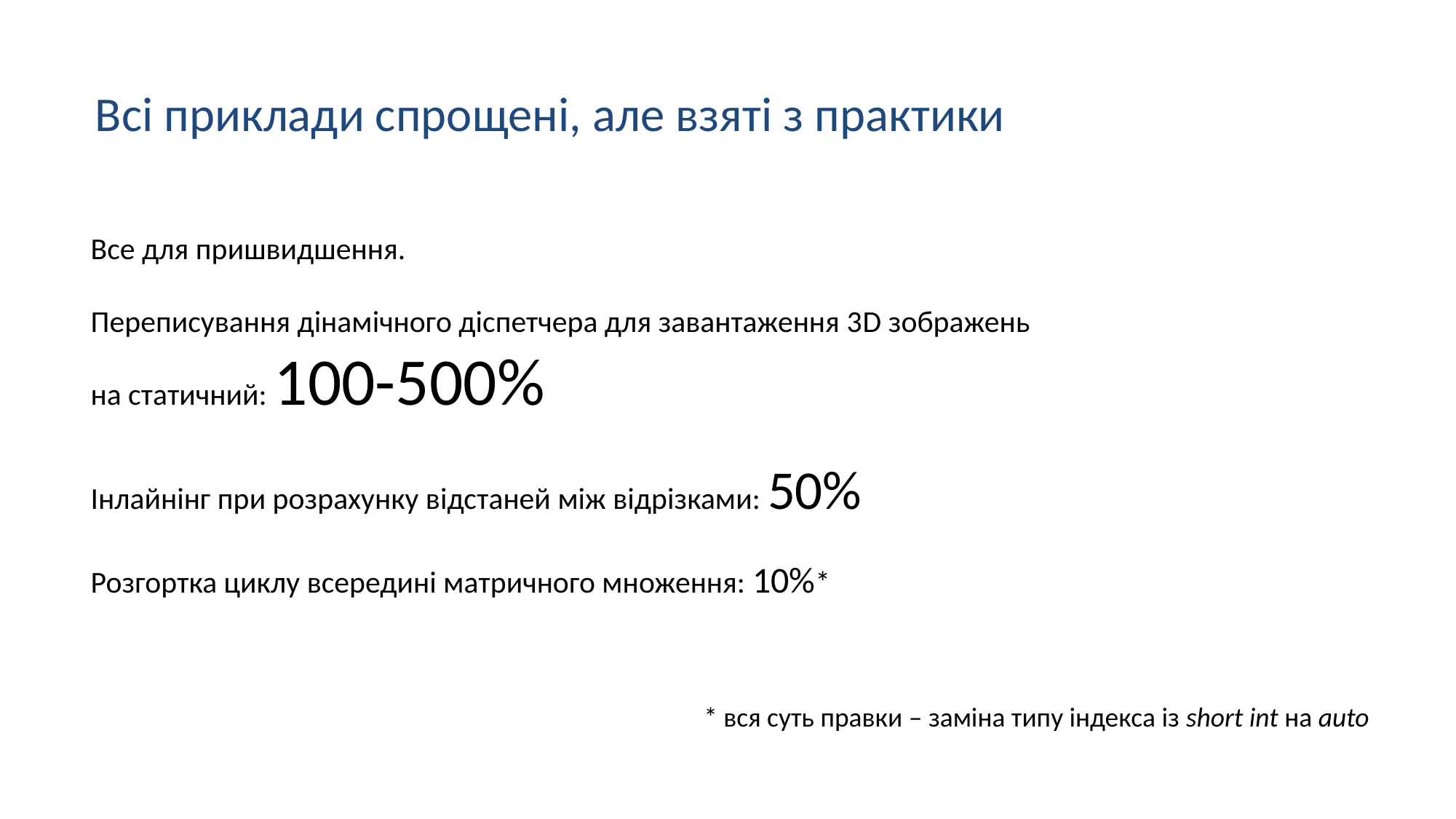

Всі приклади спрощені, але взяті з практики

Все для пришвидшення.

Переписування дінамічного діспетчера для завантаження 3D зображень
на статичний: 100-500%

Інлайнінг при розрахунку відстаней між відрізками: 50%

Розгортка циклу всередині матричного множення: 10%*

* вся суть правки – заміна типу індекса із short int на auto